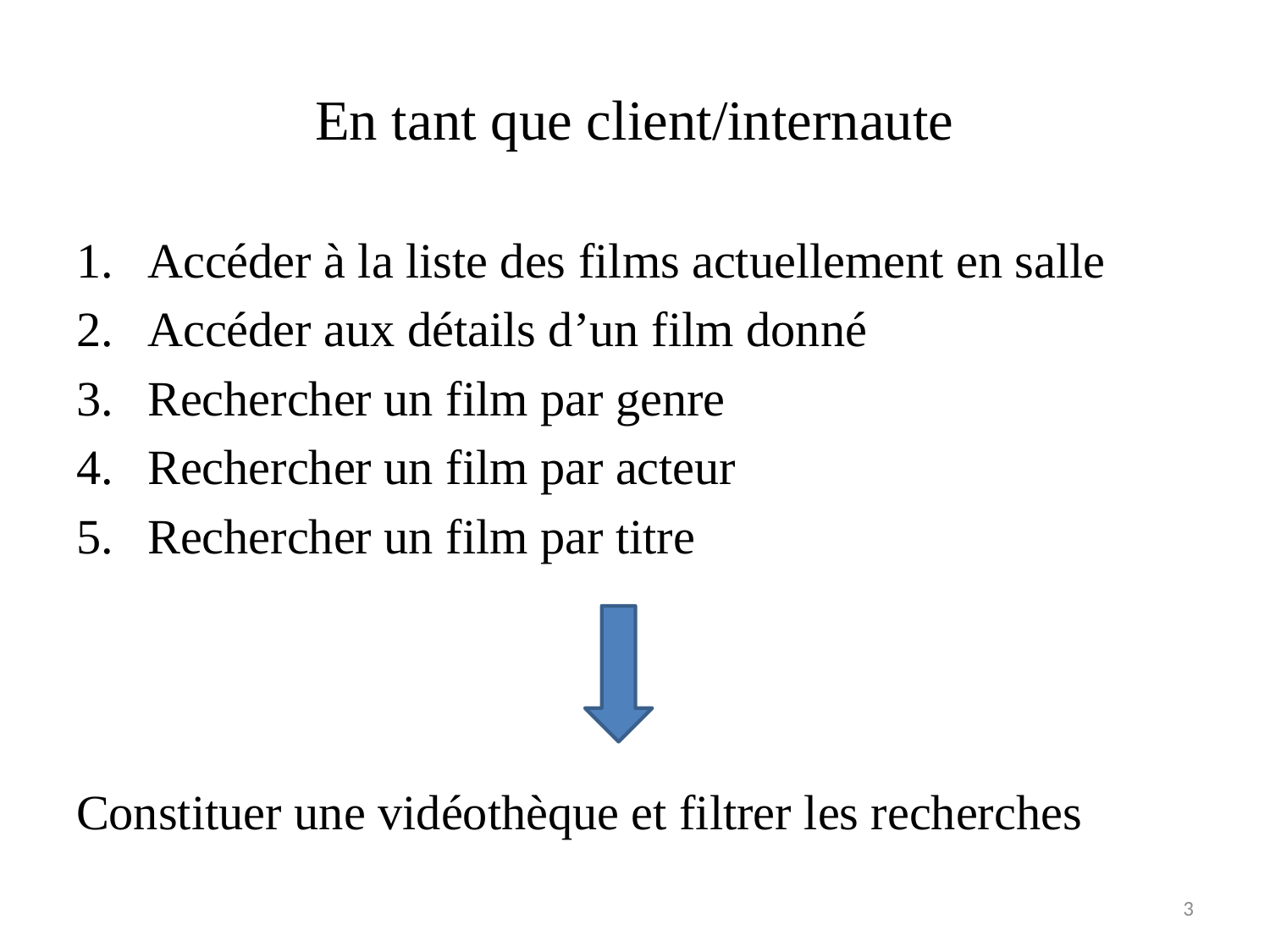

# En tant que client/internaute
Accéder à la liste des films actuellement en salle
Accéder aux détails d’un film donné
Rechercher un film par genre
Rechercher un film par acteur
Rechercher un film par titre

Constituer une vidéothèque et filtrer les recherches

3